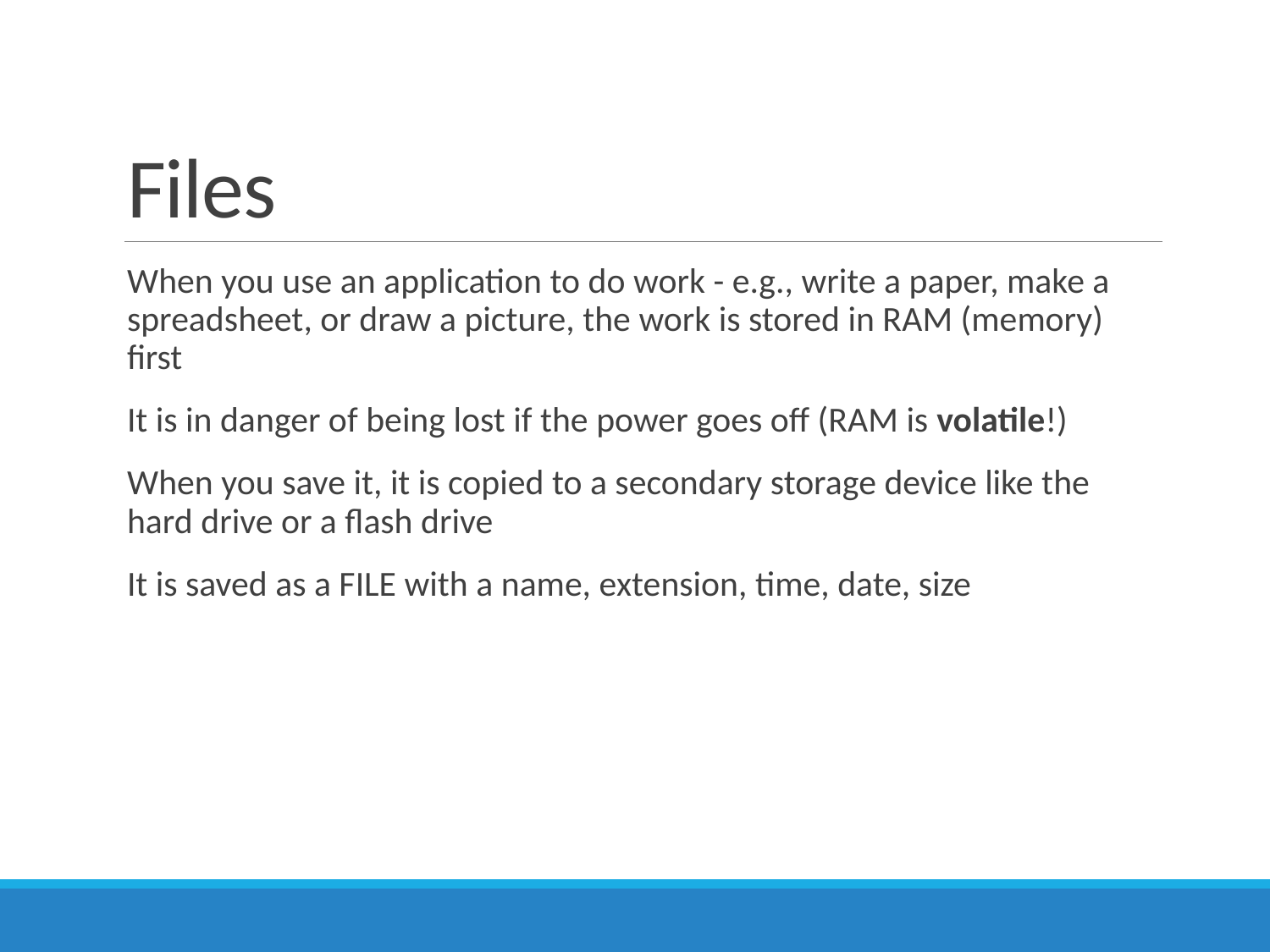

# Files
When you use an application to do work - e.g., write a paper, make a spreadsheet, or draw a picture, the work is stored in RAM (memory) first
It is in danger of being lost if the power goes off (RAM is volatile!)
When you save it, it is copied to a secondary storage device like the hard drive or a flash drive
It is saved as a FILE with a name, extension, time, date, size